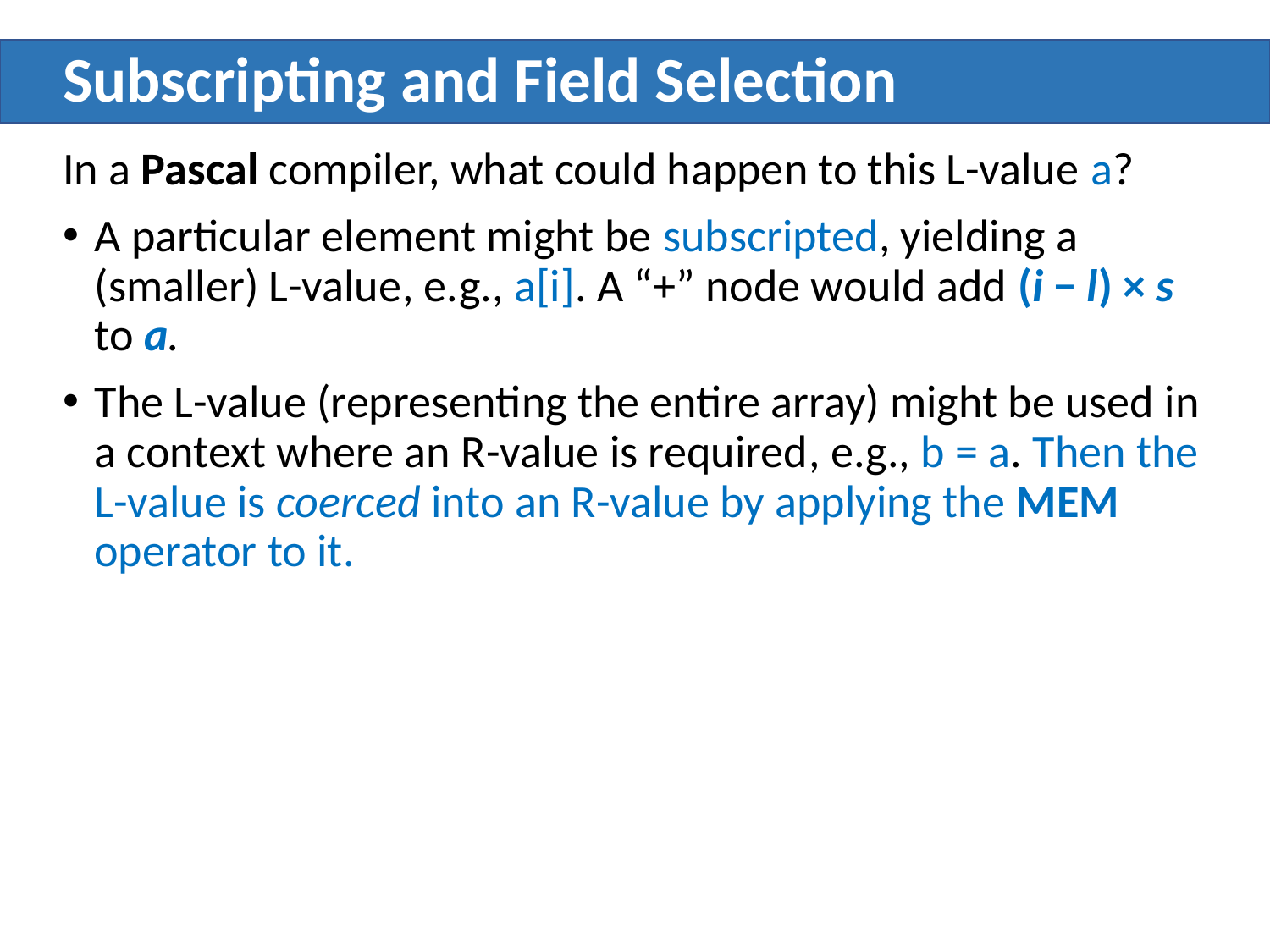

# Subscripting and Field Selection
In a Pascal compiler, what could happen to this L-value a?
A particular element might be subscripted, yielding a (smaller) L-value, e.g., a[i]. A “+” node would add (i − l) × s  to a.
The L-value (representing the entire array) might be used in a context where an R-value is required, e.g., b = a. Then the L-value is coerced into an R-value by applying the MEM operator to it.